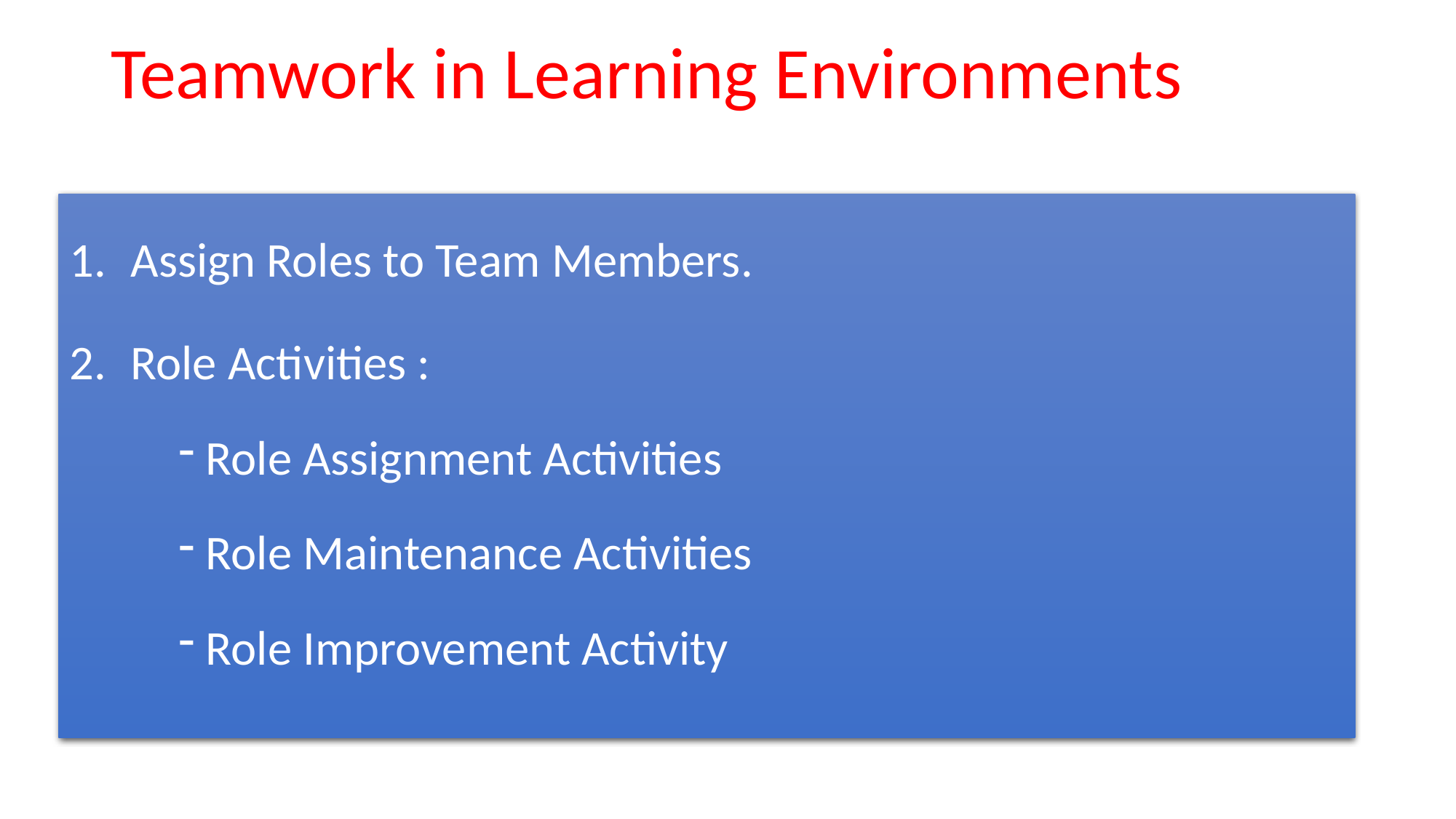

# Teamwork in Learning Environments
Assign Roles to Team Members.
Role Activities :
Role Assignment Activities
Role Maintenance Activities
Role Improvement Activity